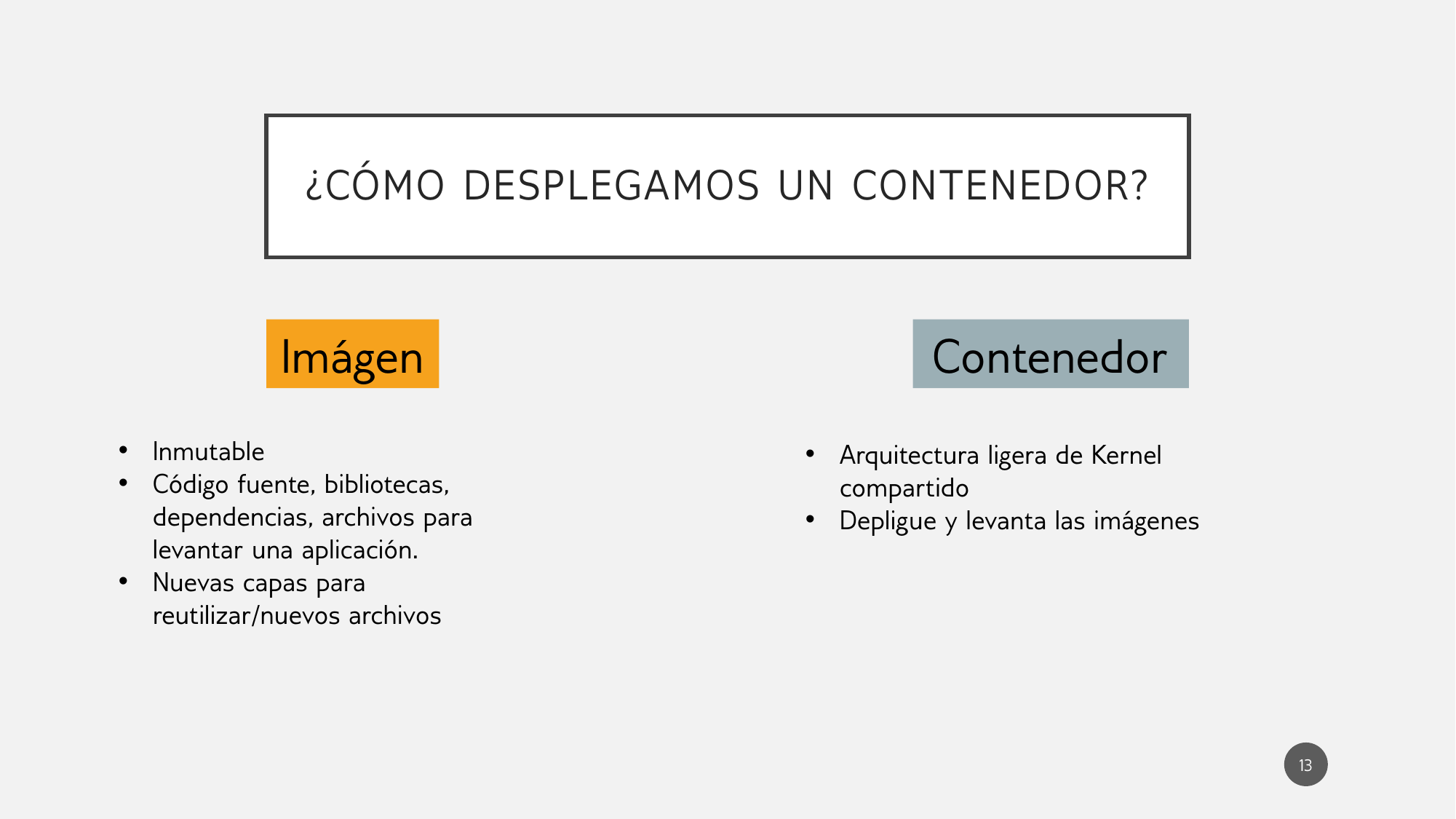

# ¿Cómo desplegamos un contenedor?
Imágen
Contenedor
Inmutable
Código fuente, bibliotecas, dependencias, archivos para levantar una aplicación.
Nuevas capas para reutilizar/nuevos archivos
Arquitectura ligera de Kernel compartido
Depligue y levanta las imágenes
13